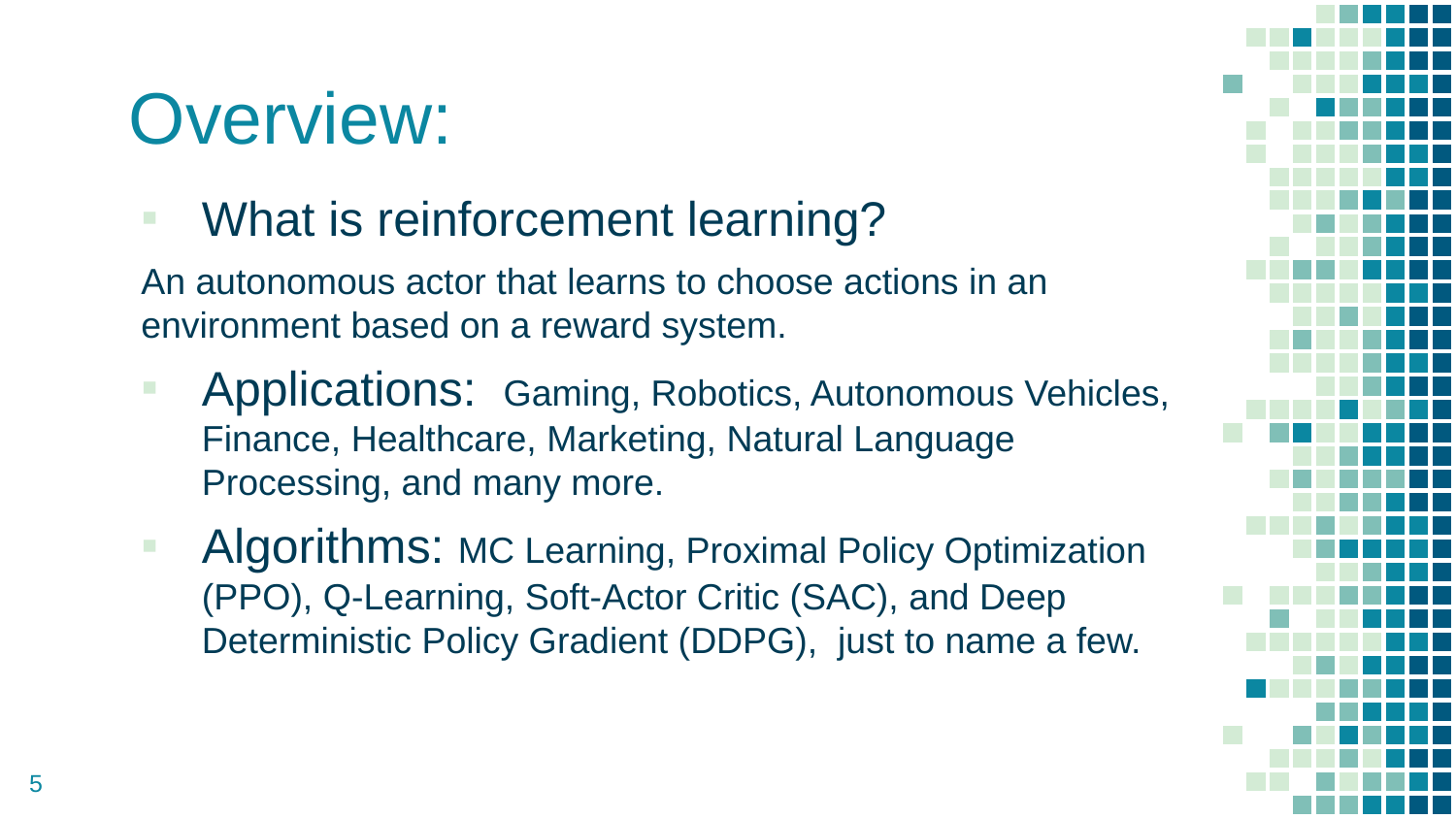

# Overview:
What is reinforcement learning?
An autonomous actor that learns to choose actions in an environment based on a reward system.
Applications:  Gaming, Robotics, Autonomous Vehicles, Finance, Healthcare, Marketing, Natural Language Processing, and many more.
Algorithms: MC Learning, Proximal Policy Optimization (PPO), Q-Learning, Soft-Actor Critic (SAC), and Deep Deterministic Policy Gradient (DDPG),  just to name a few.

5